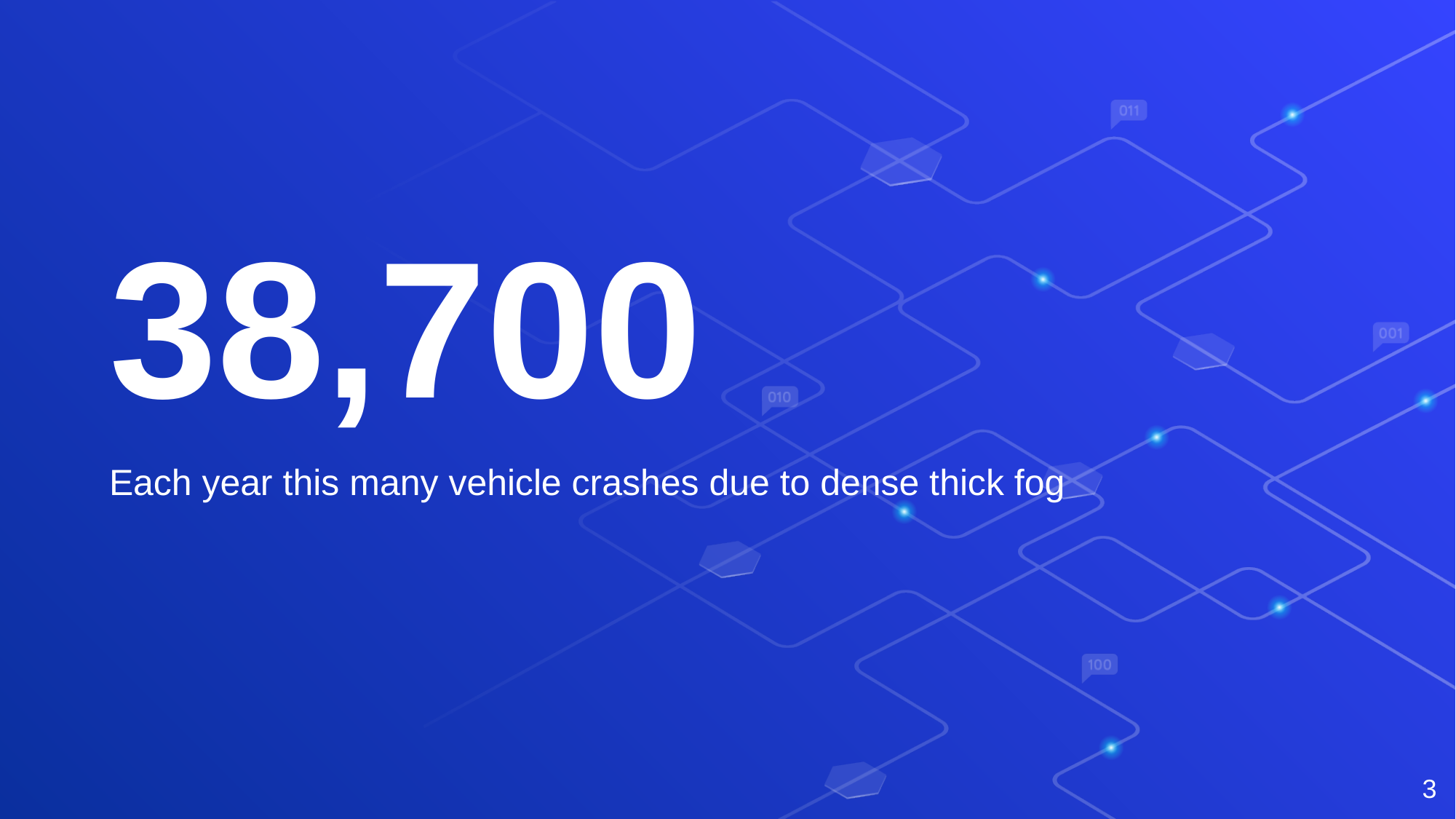

38,700
Each year this many vehicle crashes due to dense thick fog
3